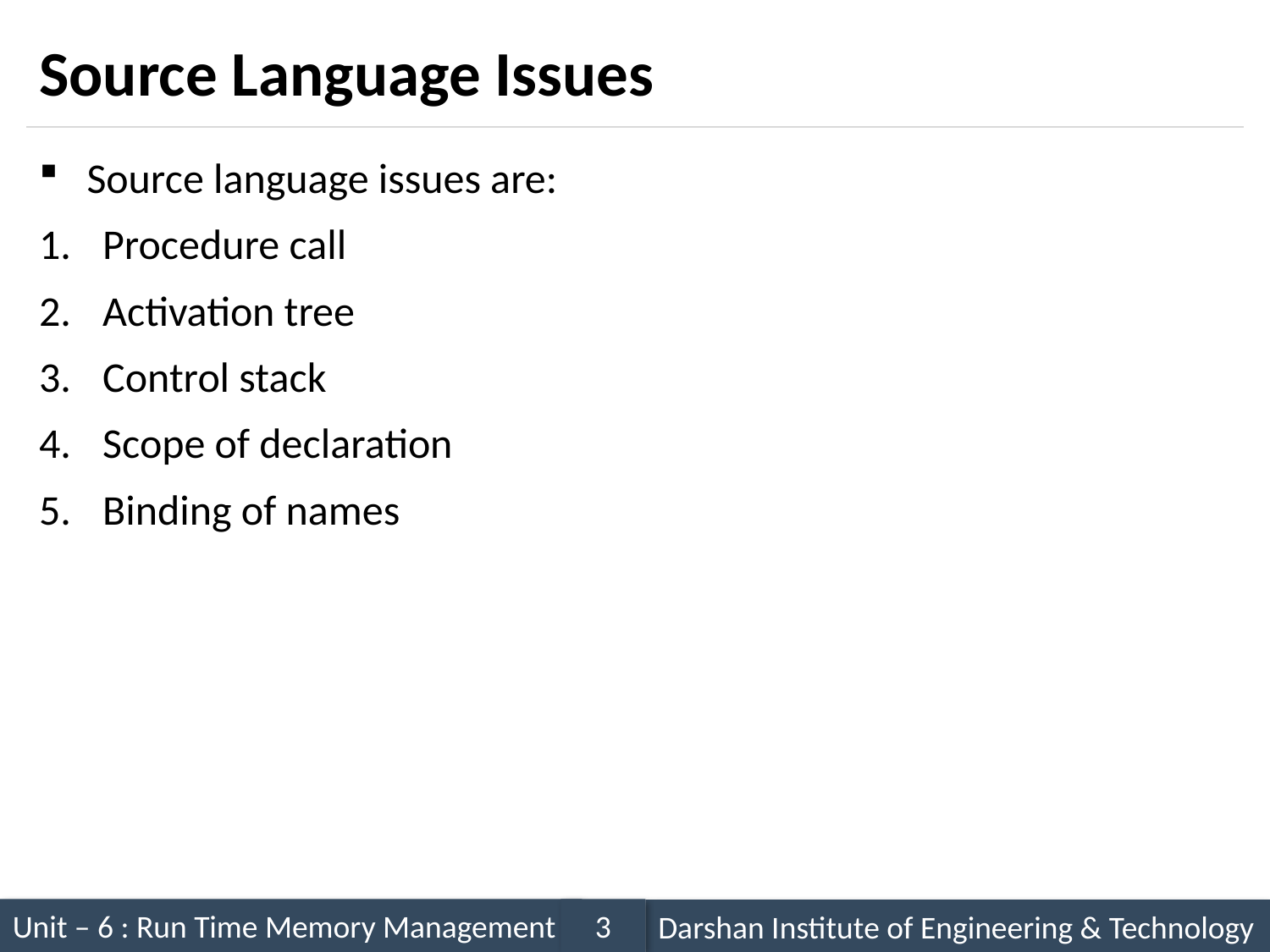

# Source Language Issues
Source language issues are:
Procedure call
Activation tree
Control stack
Scope of declaration
Binding of names